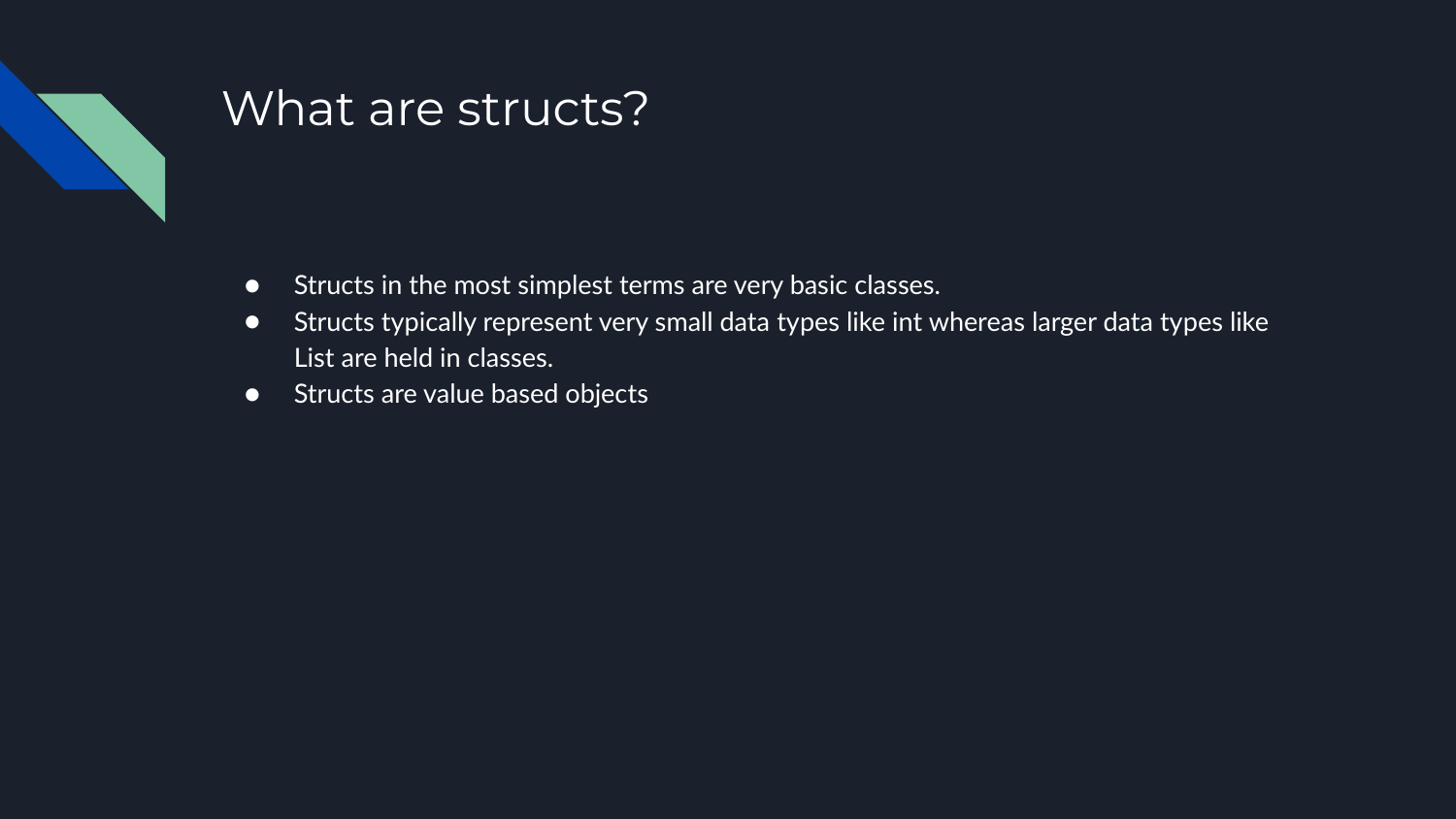

# What are structs?
Structs in the most simplest terms are very basic classes.
Structs typically represent very small data types like int whereas larger data types like List are held in classes.
Structs are value based objects